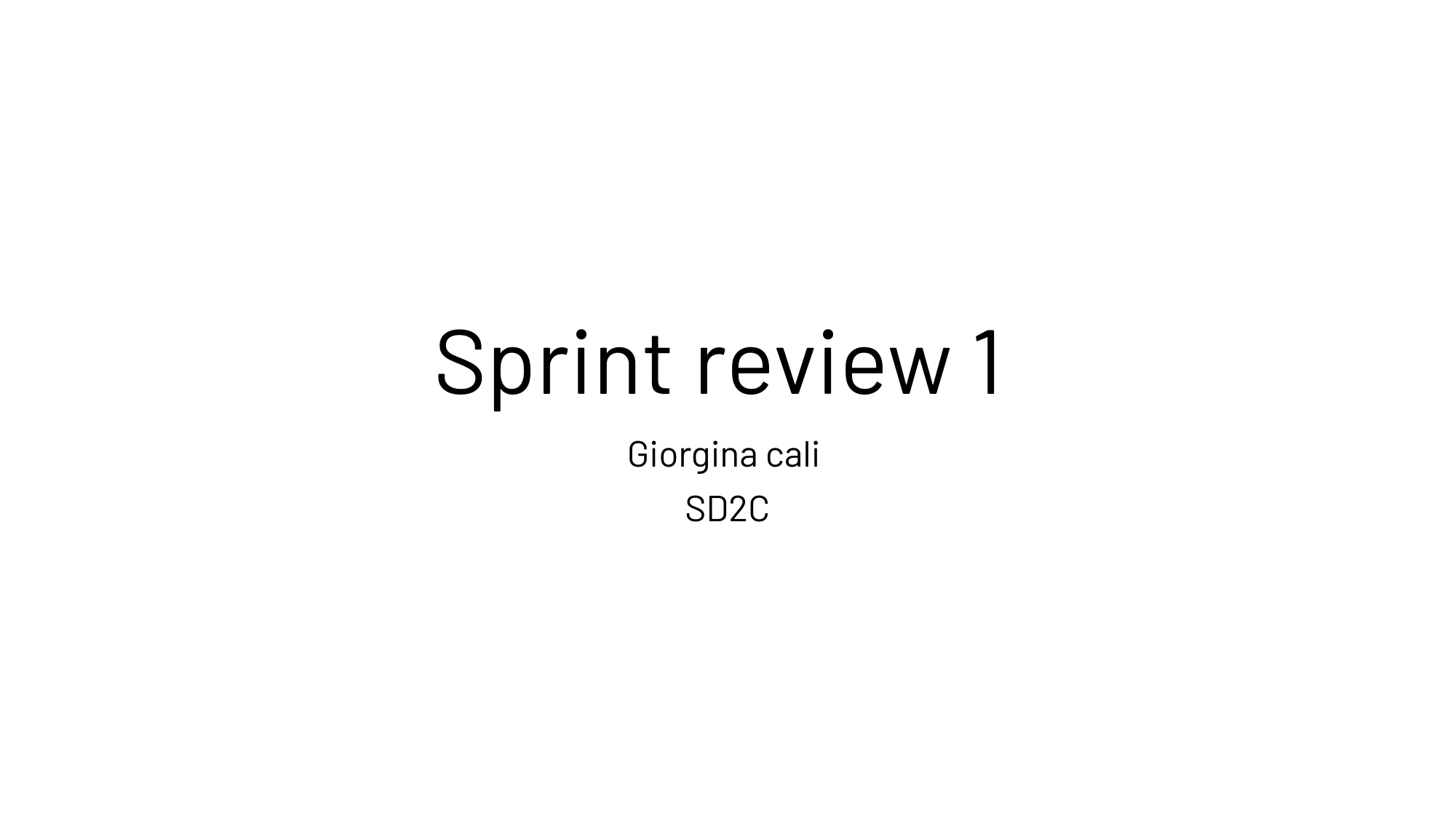

# Sprint review 1
Giorgina cali
SD2C